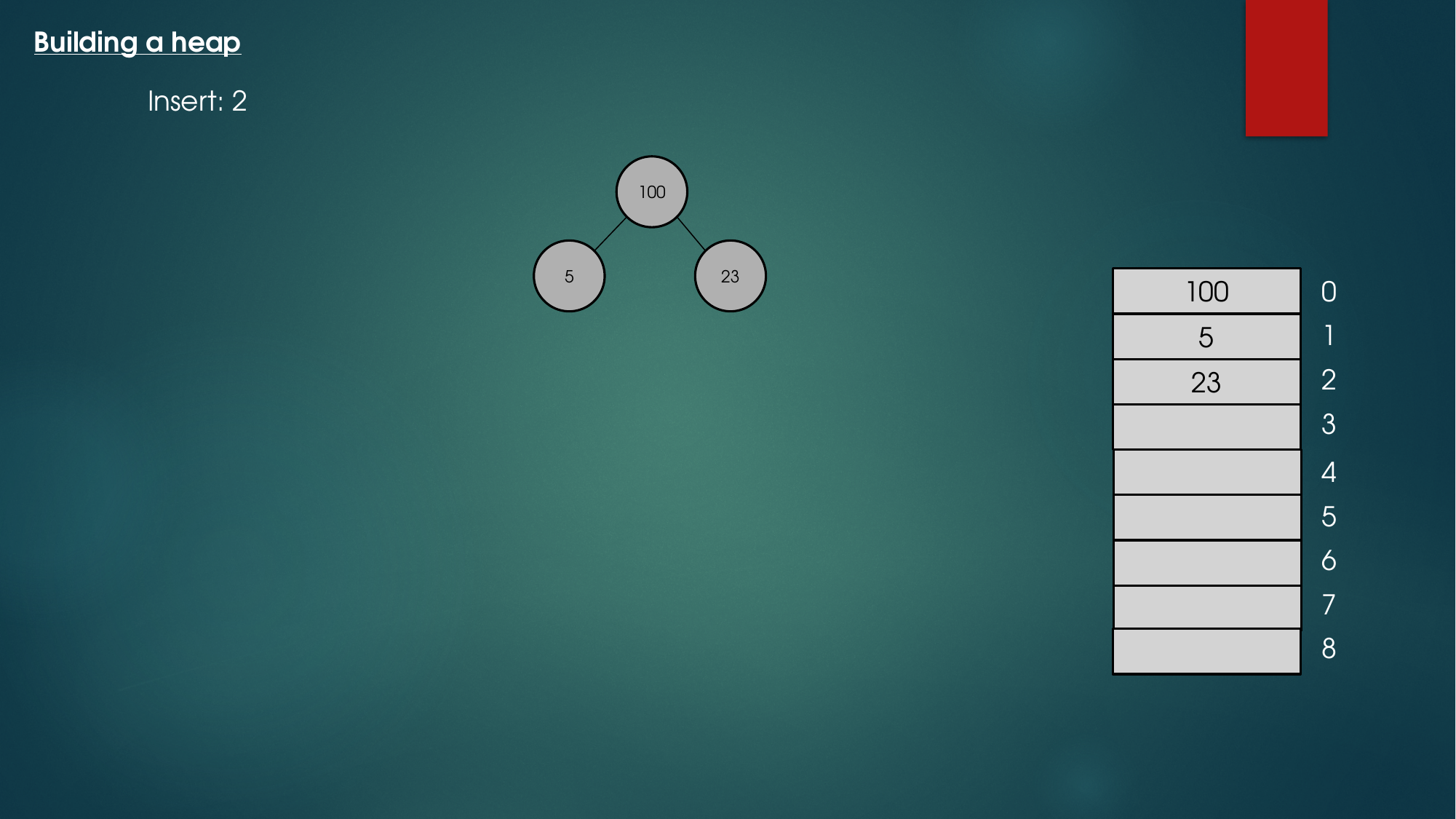

Building a heap
Insert: 2
100
5
23
100
0
1
5
2
23
3

4
5

6

7

8